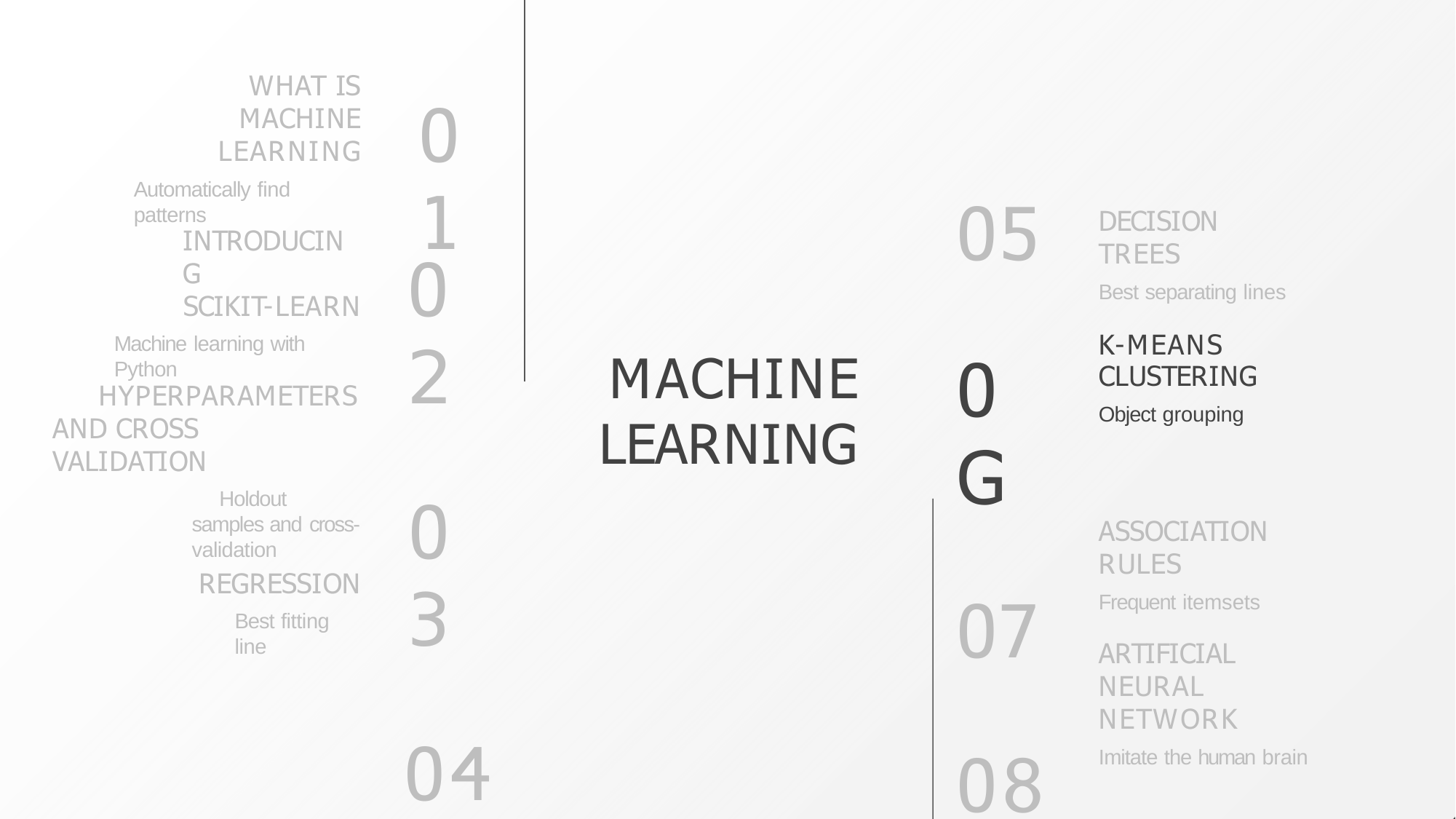

WHAT IS MACHINE
LEARNING
Automatically find patterns
# 01
05
0G
07
08
DECISION TREES
Best separating lines
INTRODUCING
SCIKIT-LEARN
Machine learning with Python
02
03
04
K-MEANS CLUSTERING
Object grouping
MACHINE LEARNING
HYPERPARAMETERS AND CROSS VALIDATION
Holdout samples and cross-validation

ASSOCIATION RULES
Frequent itemsets
REGRESSION
Best fitting line
ARTIFICIAL NEURAL
NETWORK
Imitate the human brain